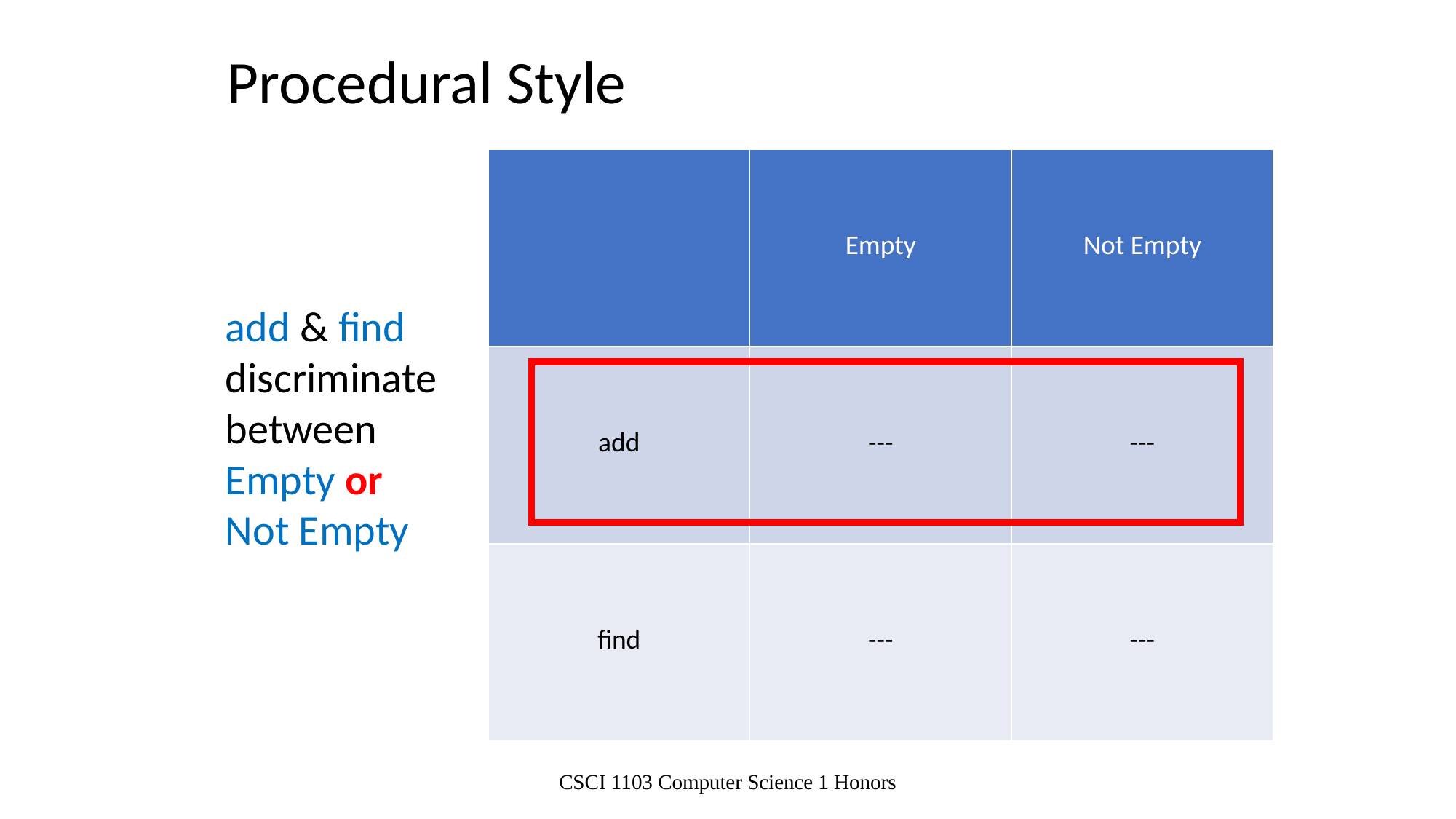

Procedural Style
|  | Empty | Not Empty |
| --- | --- | --- |
| add | --- | --- |
| find | --- | --- |
add & find discriminate between Empty or Not Empty

CSCI 1103 Computer Science 1 Honors